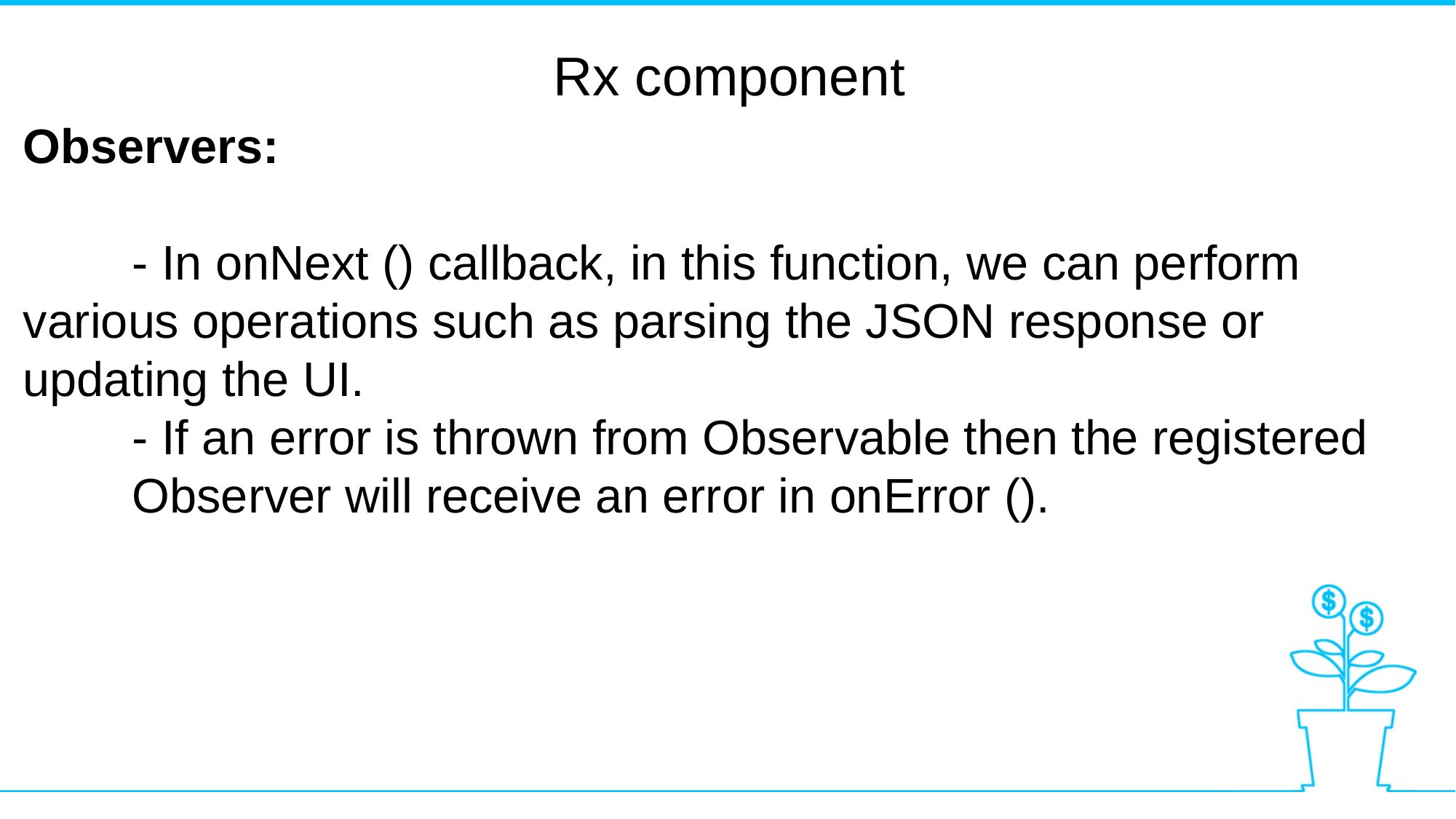

Rx component
Observers:

	- In onNext () callback, in this function, we can perform 	various operations such as parsing the JSON response or 	updating the UI.
	- If an error is thrown from Observable then the registered 	Observer will receive an error in onError ().